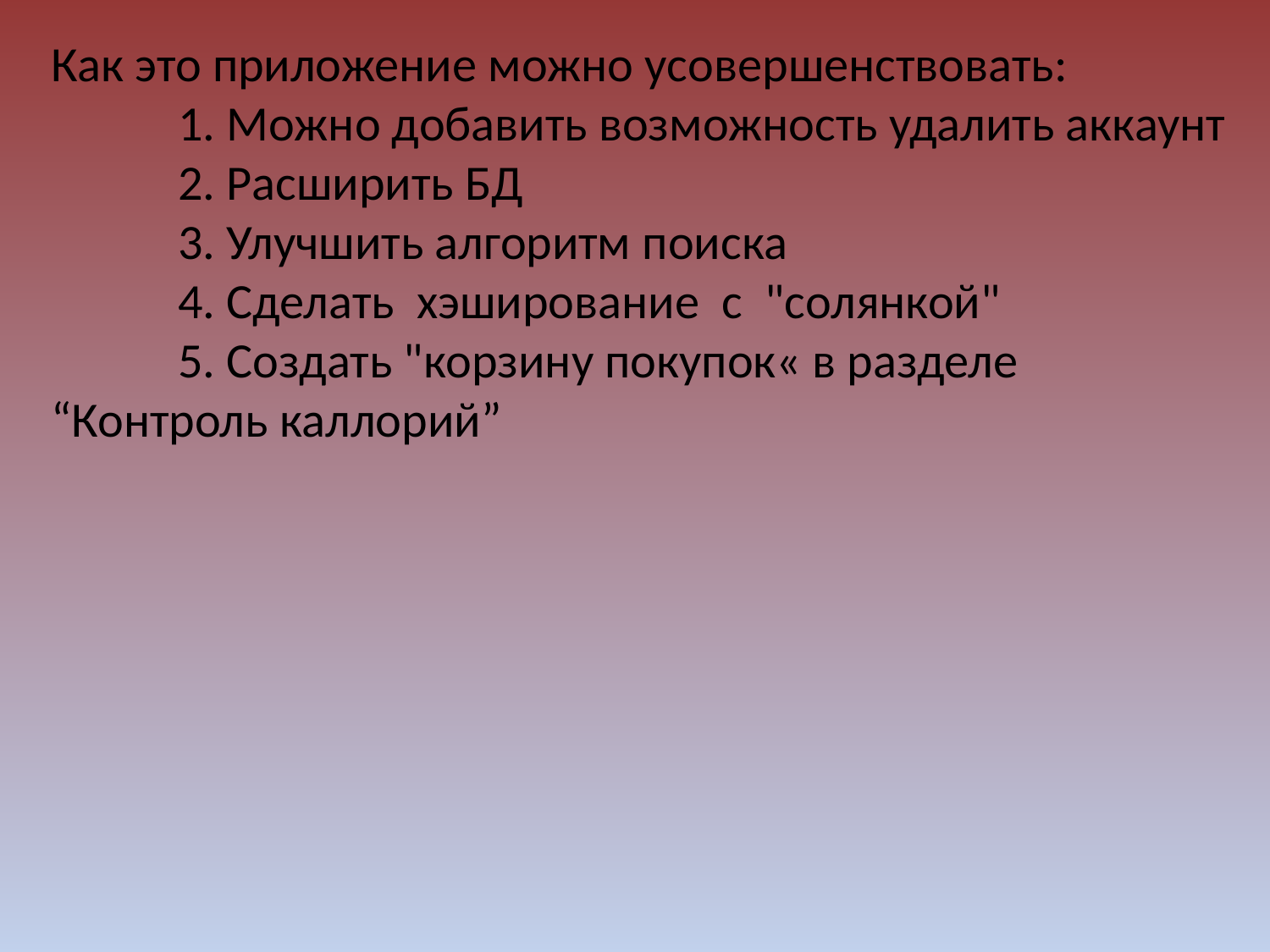

Как это приложение можно усовершенствовать:
	1. Можно добавить возможность удалить аккаунт
	2. Расширить БД
	3. Улучшить алгоритм поиска
	4. Сделать  хэширование  с  "солянкой"
	5. Создать "корзину покупок« в разделе “Контроль каллорий”